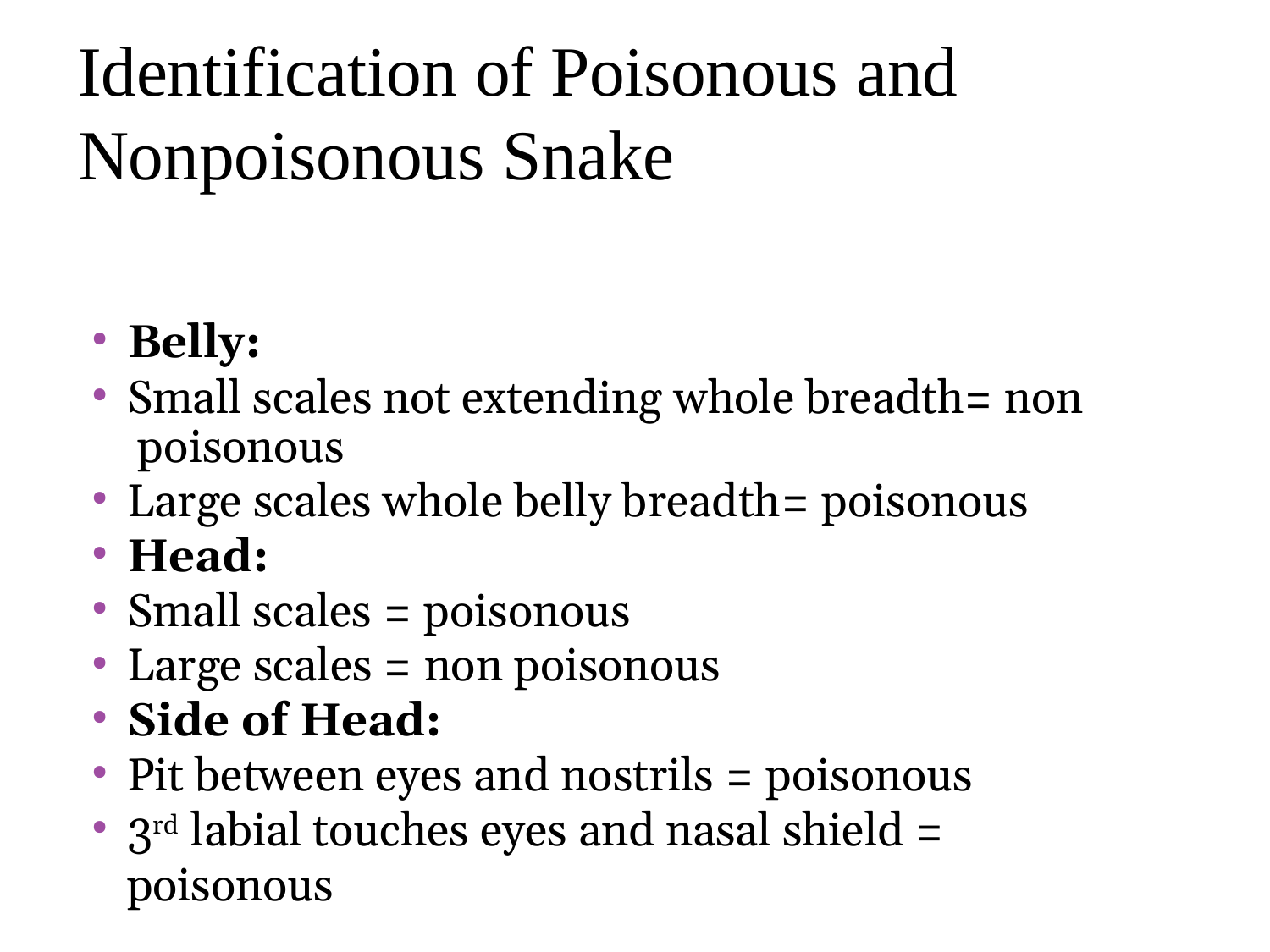

# Identification of Poisonous and  Nonpoisonous Snake
Belly:
Small scales not extending whole breadth= non  poisonous
Large scales whole belly breadth= poisonous
Head:
Small scales = poisonous
Large scales = non poisonous
Side of Head:
Pit between eyes and nostrils = poisonous
3rd labial touches eyes and nasal shield = poisonous